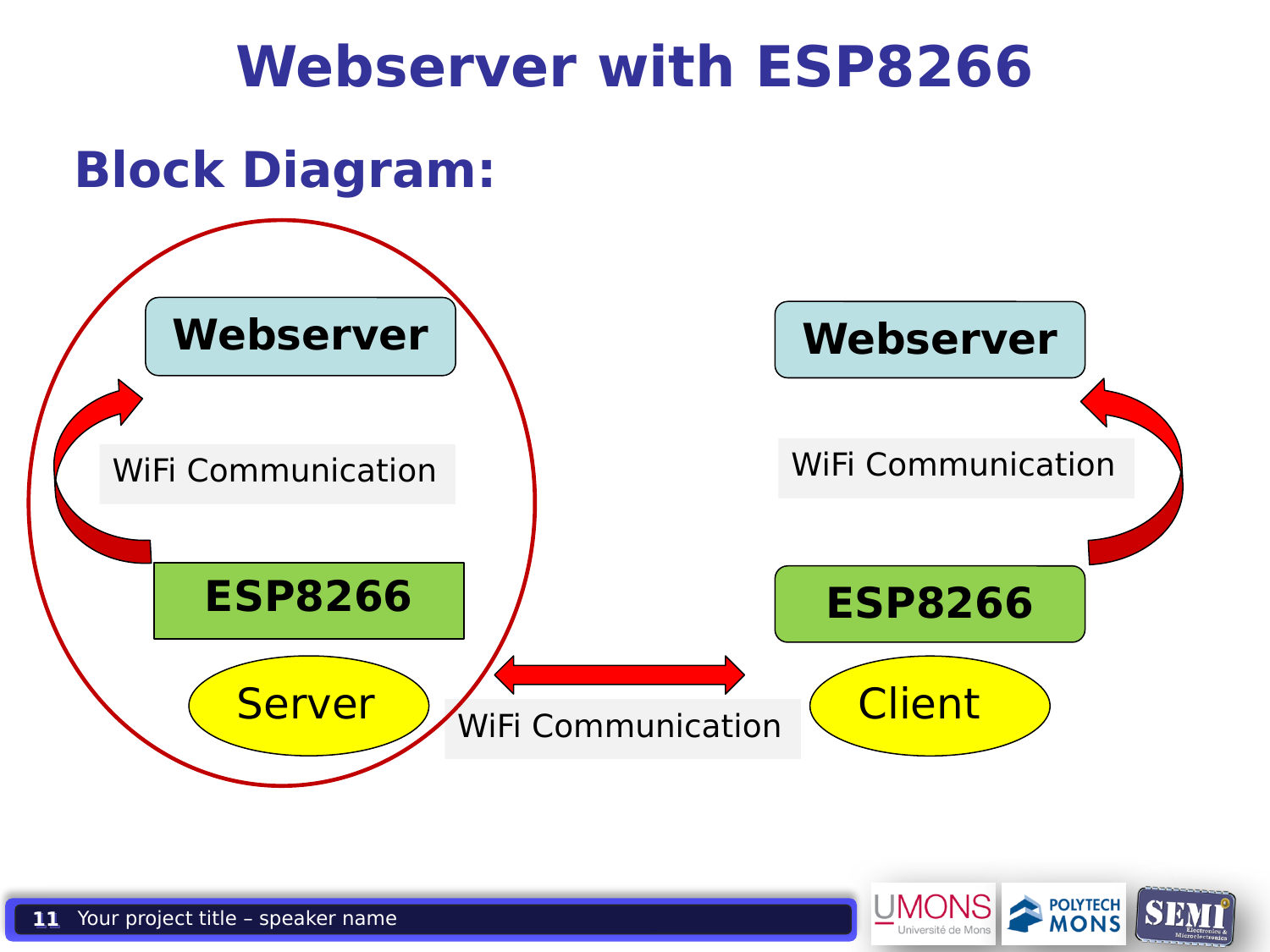

# Webserver with ESP8266
Block Diagram:

Webserver
Webserver

WiFi Communication
WiFi Communication
ESP8266
ESP8266
Server

Client
WiFi Communication
11